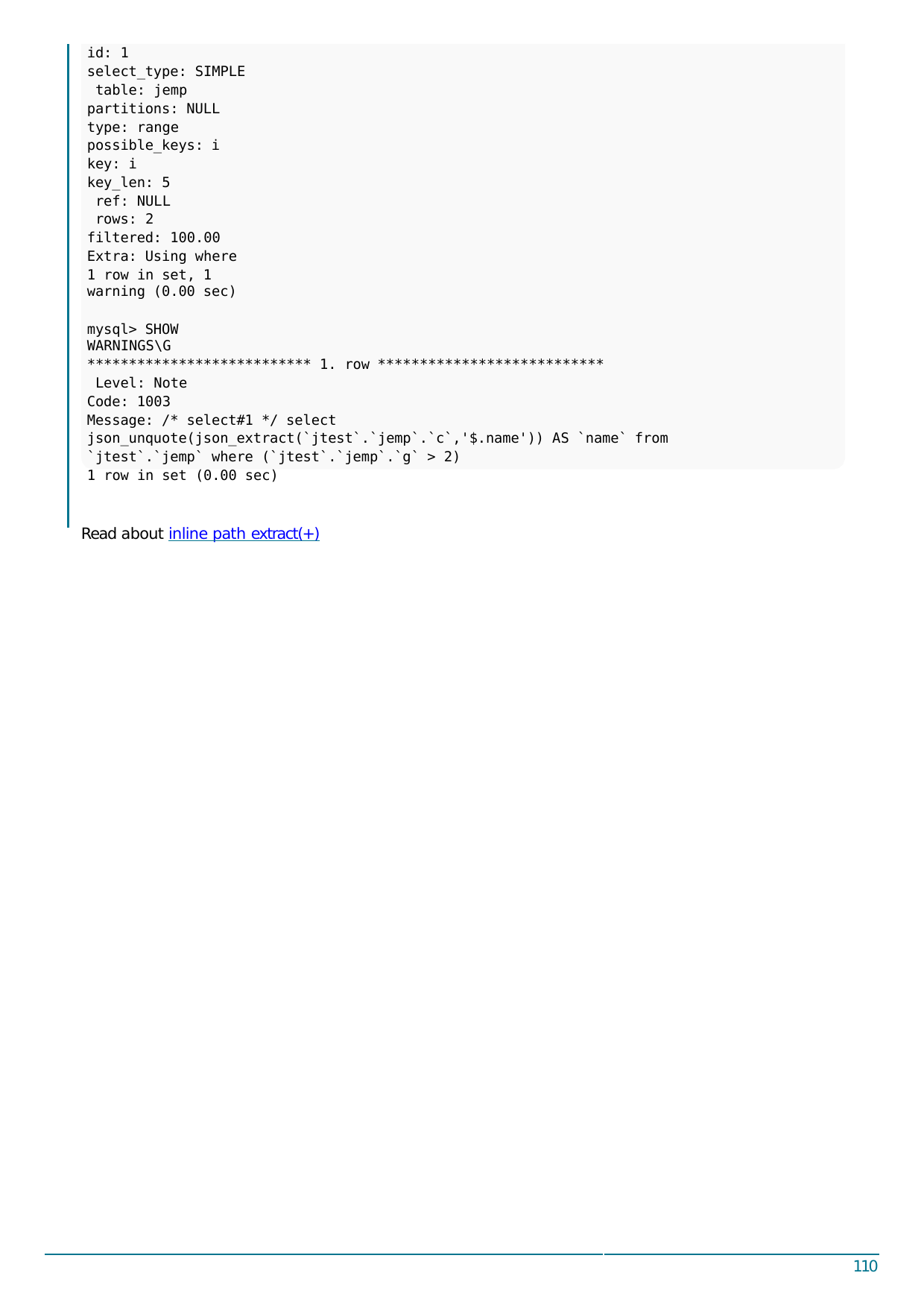

id: 1
select_type: SIMPLE  table: jemp  partitions: NULL  type: range  possible_keys: i  key: i
key_len: 5  ref: NULL  rows: 2
filtered: 100.00  Extra: Using where
1 row in set, 1 warning (0.00 sec)

mysql> SHOW WARNINGS\G
*************************** 1. row ***************************  Level: Note
Code: 1003
Message: /* select#1 */ select  json_unquote(json_extract(`jtest`.`jemp`.`c`,'$.name')) AS `name` from
`jtest`.`jemp` where (`jtest`.`jemp`.`g` > 2)
1 row in set (0.00 sec)

Read about inline path extract(+)

110